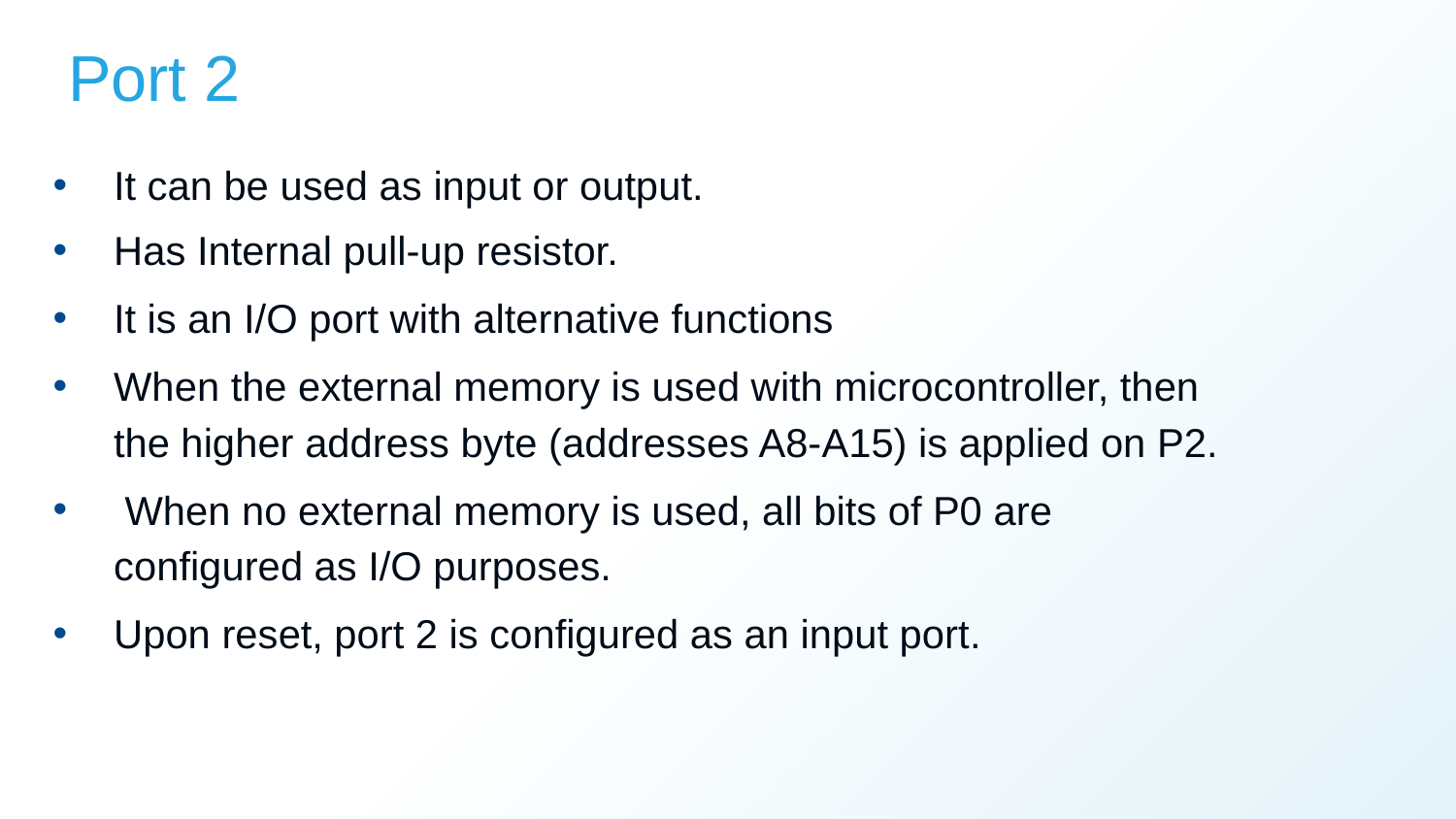

# Port 2
It can be used as input or output.
Has Internal pull-up resistor.
It is an I/O port with alternative functions
When the external memory is used with microcontroller, then the higher address byte (addresses A8-A15) is applied on P2.
 When no external memory is used, all bits of P0 are configured as I/O purposes.
Upon reset, port 2 is configured as an input port.